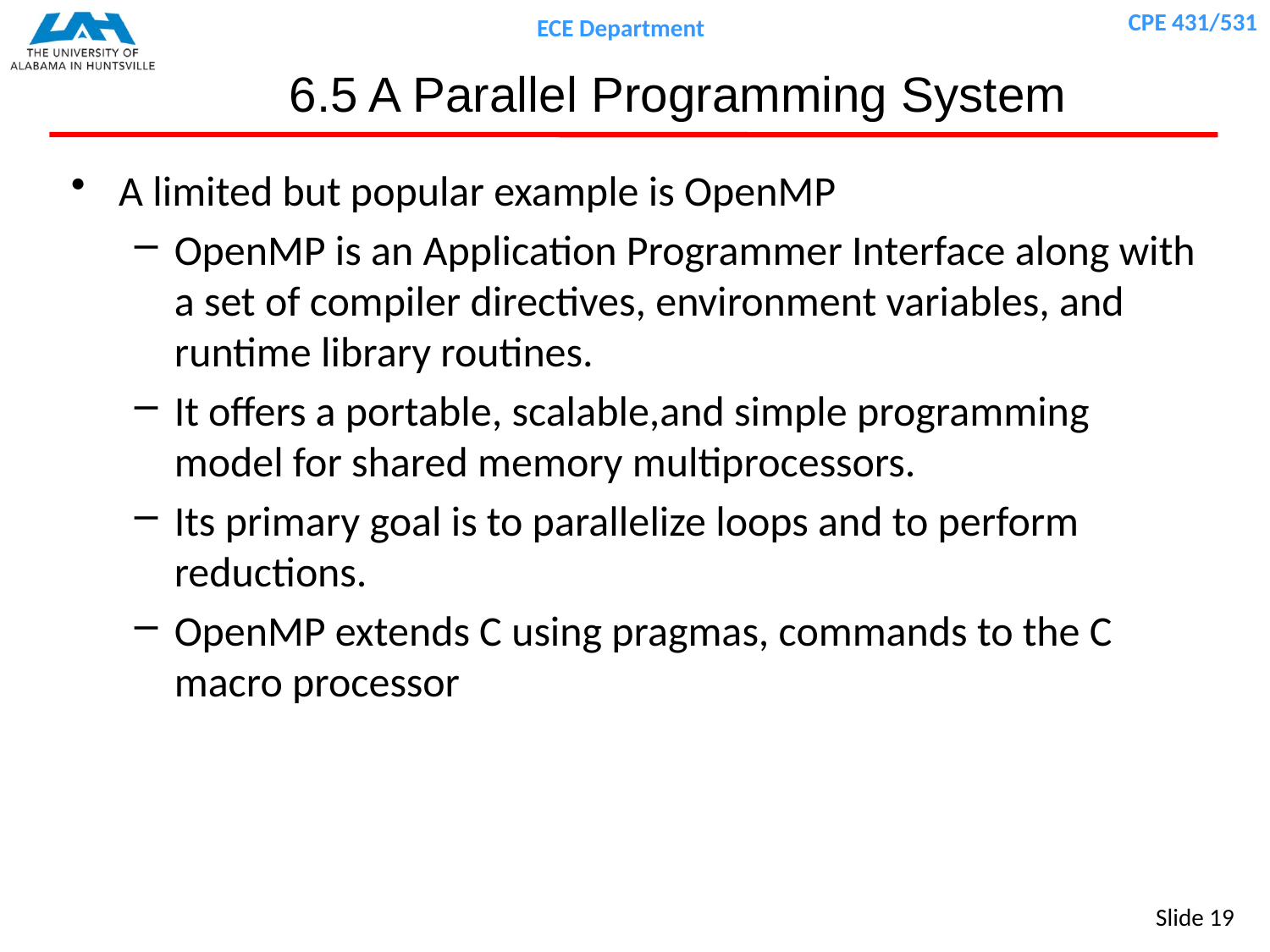

# 6.5 A Parallel Programming System

A limited but popular example is OpenMP
OpenMP is an Application Programmer Interface along with a set of compiler directives, environment variables, and runtime library routines.
It offers a portable, scalable,and simple programming model for shared memory multiprocessors.
Its primary goal is to parallelize loops and to perform reductions.
OpenMP extends C using pragmas, commands to the C macro processor

Minimum distance = _3_ provides _single_ error correction,  double__ error detection